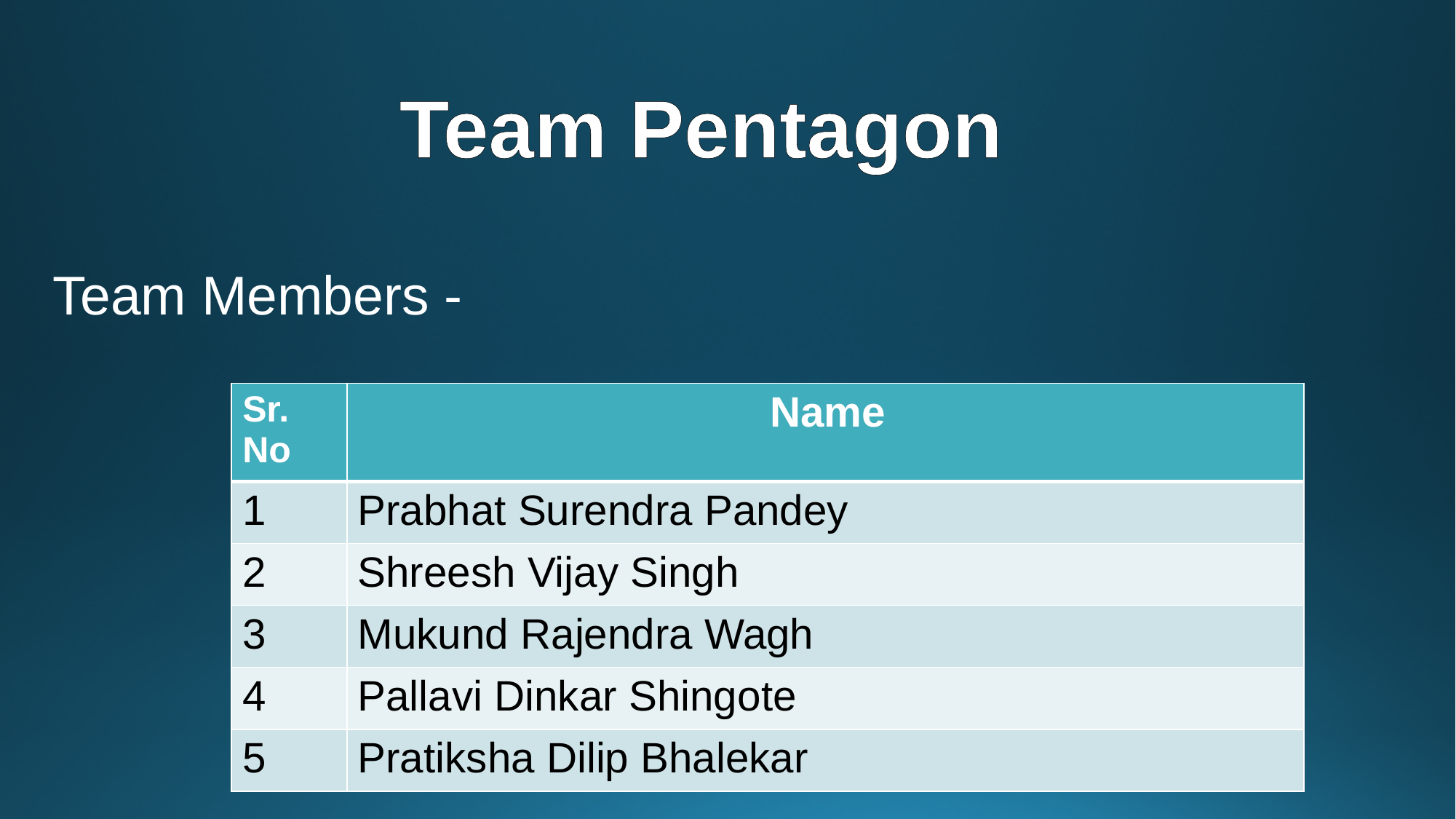

Team Pentagon
Team Members -
| Sr. No | Name |
| --- | --- |
| 1 | Prabhat Surendra Pandey |
| 2 | Shreesh Vijay Singh |
| 3 | Mukund Rajendra Wagh |
| 4 | Pallavi Dinkar Shingote |
| 5 | Pratiksha Dilip Bhalekar |